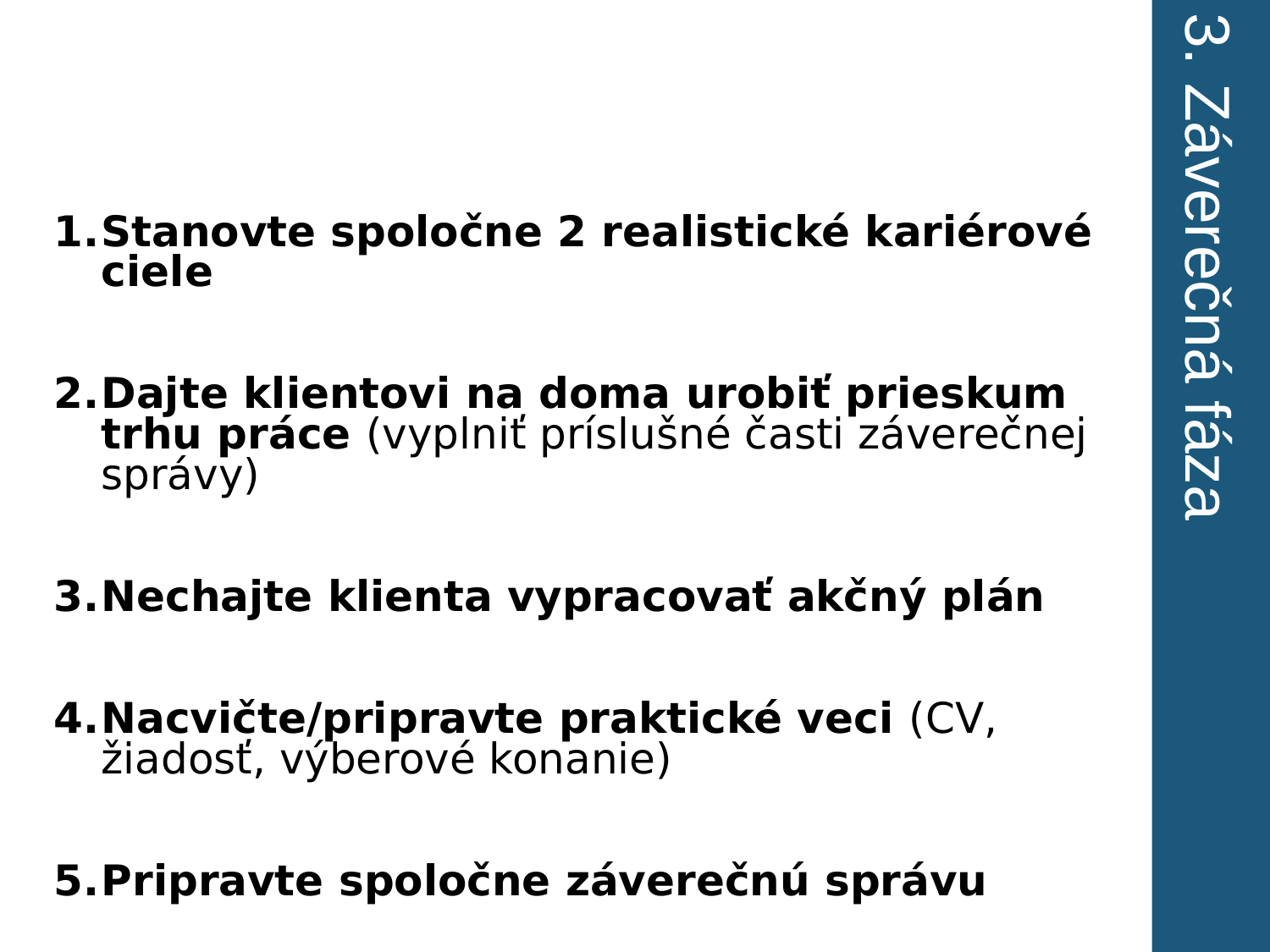

Stanovte spoločne 2 realistické kariérové ciele

Dajte klientovi na doma urobiť prieskum trhu práce (vyplniť príslušné časti záverečnej správy)

Nechajte klienta vypracovať akčný plán

Nacvičte/pripravte praktické veci (CV, žiadosť, výberové konanie)

Pripravte spoločne záverečnú správu

3. Záverečná fáza